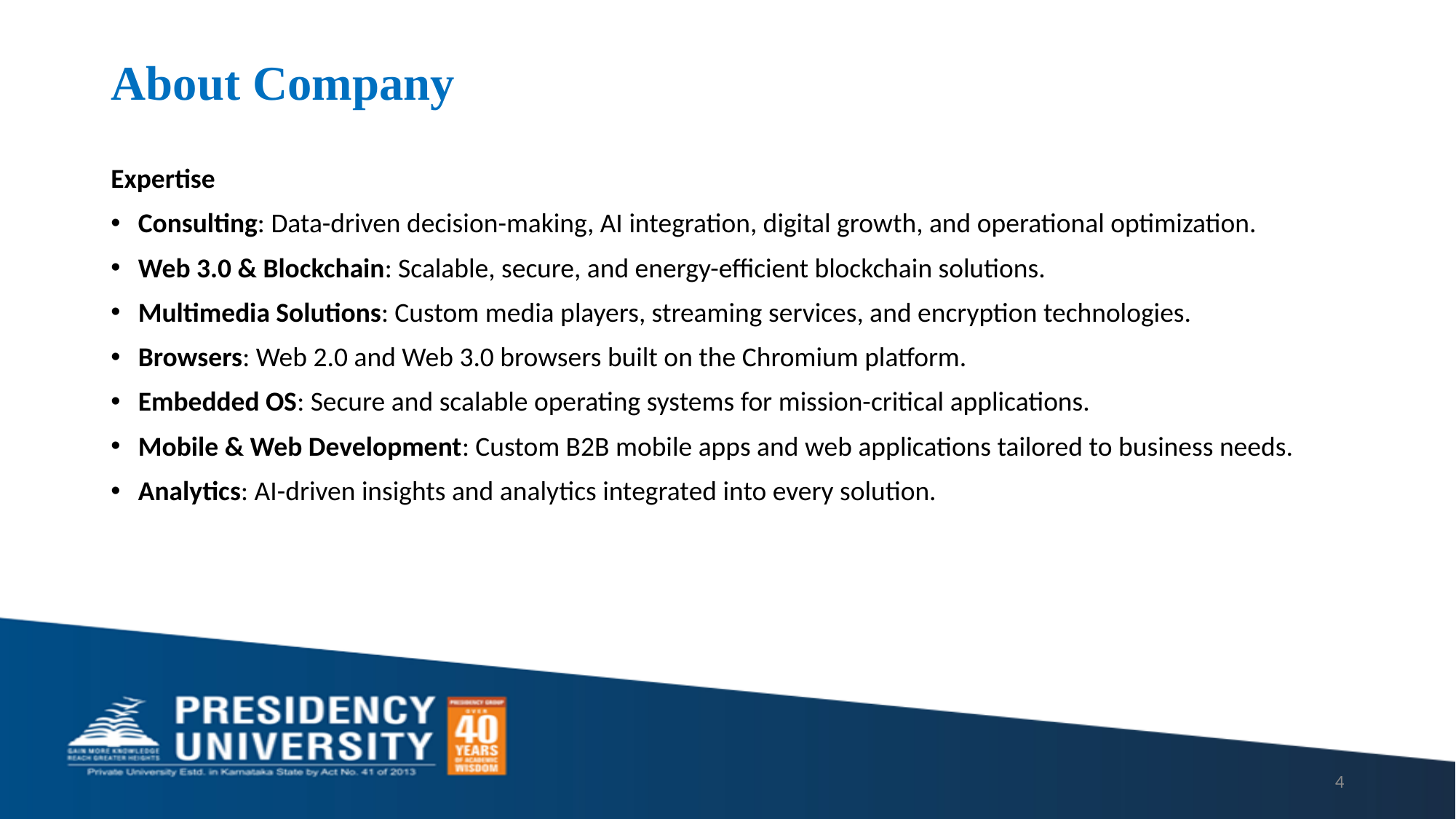

# About Company
Expertise
Consulting: Data-driven decision-making, AI integration, digital growth, and operational optimization.
Web 3.0 & Blockchain: Scalable, secure, and energy-efficient blockchain solutions.
Multimedia Solutions: Custom media players, streaming services, and encryption technologies.
Browsers: Web 2.0 and Web 3.0 browsers built on the Chromium platform.
Embedded OS: Secure and scalable operating systems for mission-critical applications.
Mobile & Web Development: Custom B2B mobile apps and web applications tailored to business needs.
Analytics: AI-driven insights and analytics integrated into every solution.

4